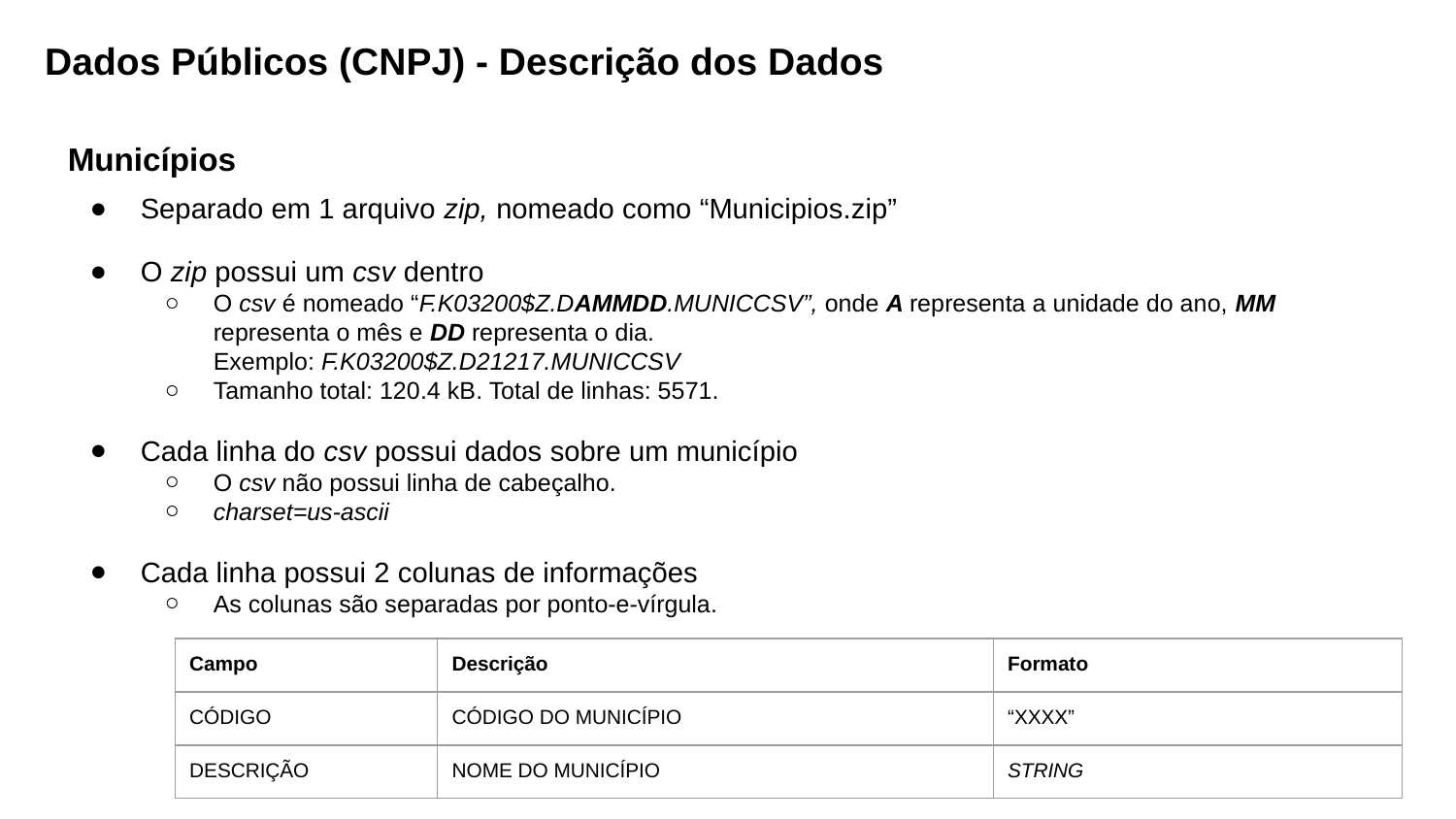

Dados Públicos (CNPJ) - Descrição dos Dados

Municípios
Separado em 1 arquivo zip, nomeado como “Municipios.zip”

O zip possui um csv dentro
O csv é nomeado “F.K03200$Z.DAMMDD.MUNICCSV”, onde A representa a unidade do ano, MM representa o mês e DD representa o dia.
Exemplo: F.K03200$Z.D21217.MUNICCSV
Tamanho total: 120.4 kB. Total de linhas: 5571.

Cada linha do csv possui dados sobre um município
O csv não possui linha de cabeçalho.
charset=us-ascii

Cada linha possui 2 colunas de informações
As colunas são separadas por ponto-e-vírgula.
| Campo | Descrição | Formato |
| --- | --- | --- |
| CÓDIGO | CÓDIGO DO MUNICÍPIO | “XXXX” |
| DESCRIÇÃO | NOME DO MUNICÍPIO | STRING |